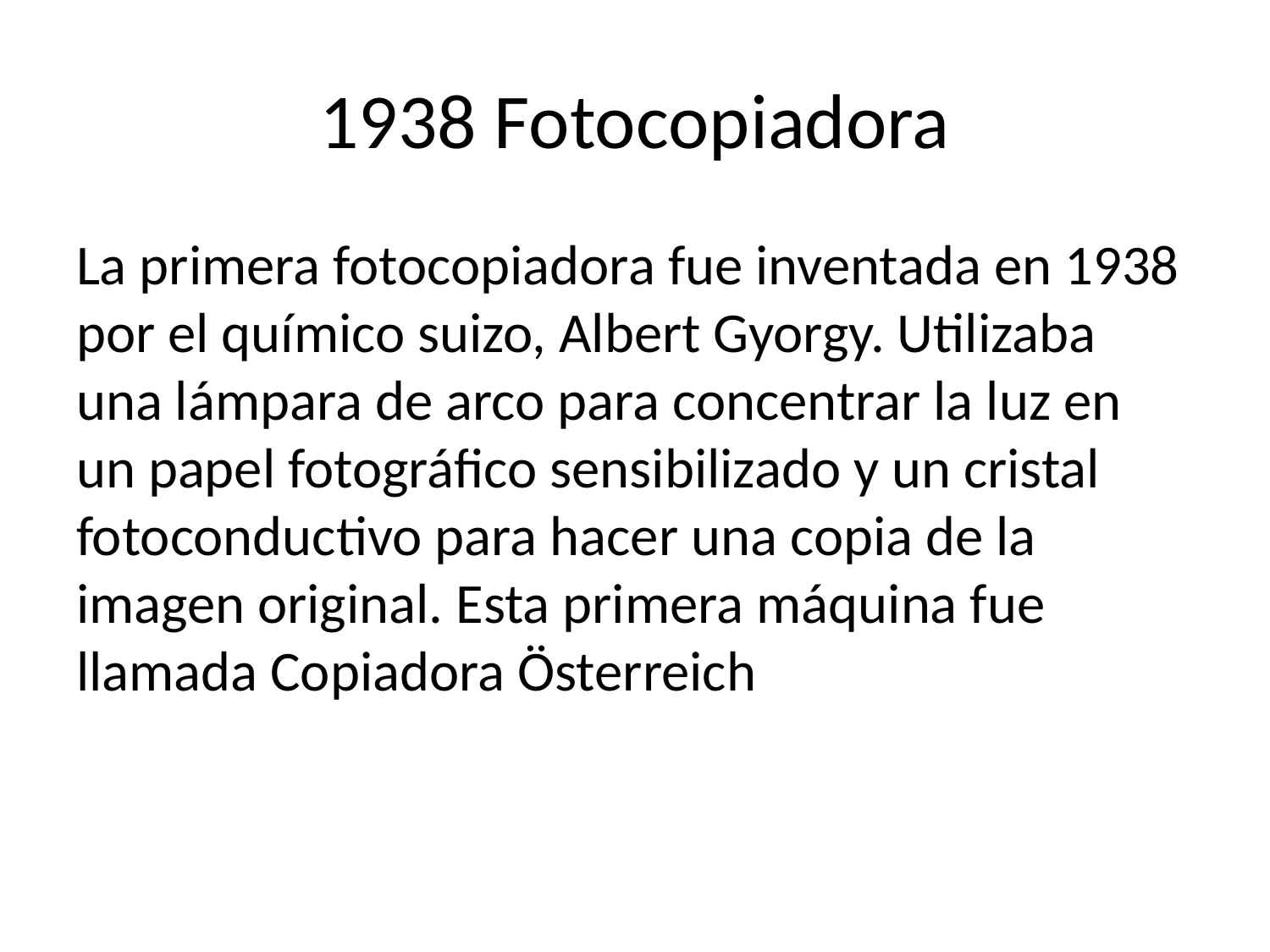

# 1938 Fotocopiadora
La primera fotocopiadora fue inventada en 1938 por el químico suizo, Albert Gyorgy. Utilizaba una lámpara de arco para concentrar la luz en un papel fotográfico sensibilizado y un cristal fotoconductivo para hacer una copia de la imagen original. Esta primera máquina fue llamada Copiadora Österreich